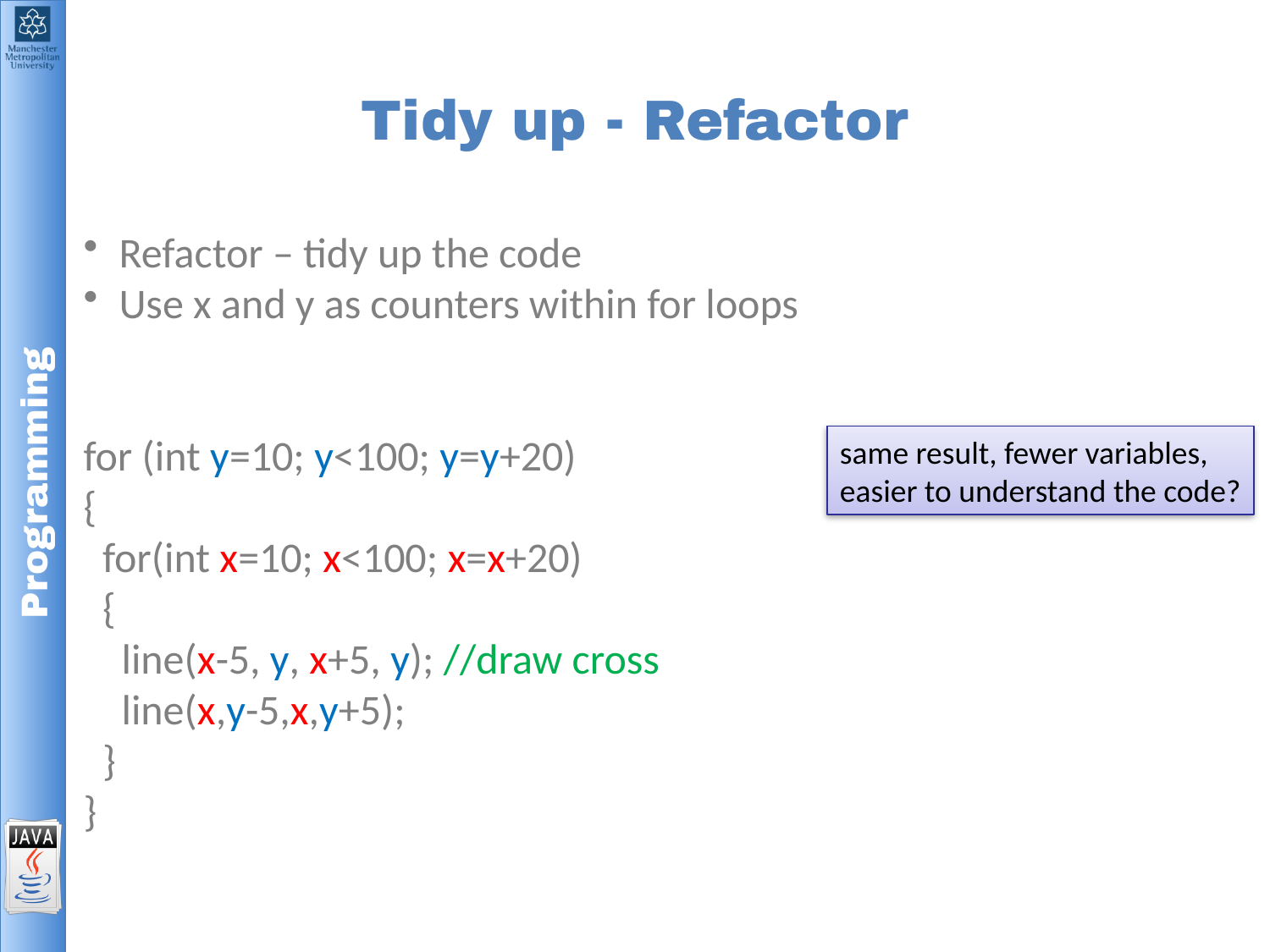

# Tidy up - Refactor
Refactor – tidy up the code
Use x and y as counters within for loops

for (int y=10; y<100; y=y+20)
{
  for(int x=10; x<100; x=x+20)
  {
    line(x-5, y, x+5, y); //draw cross
    line(x,y-5,x,y+5);
  }
}
same result, fewer variables,
easier to understand the code?